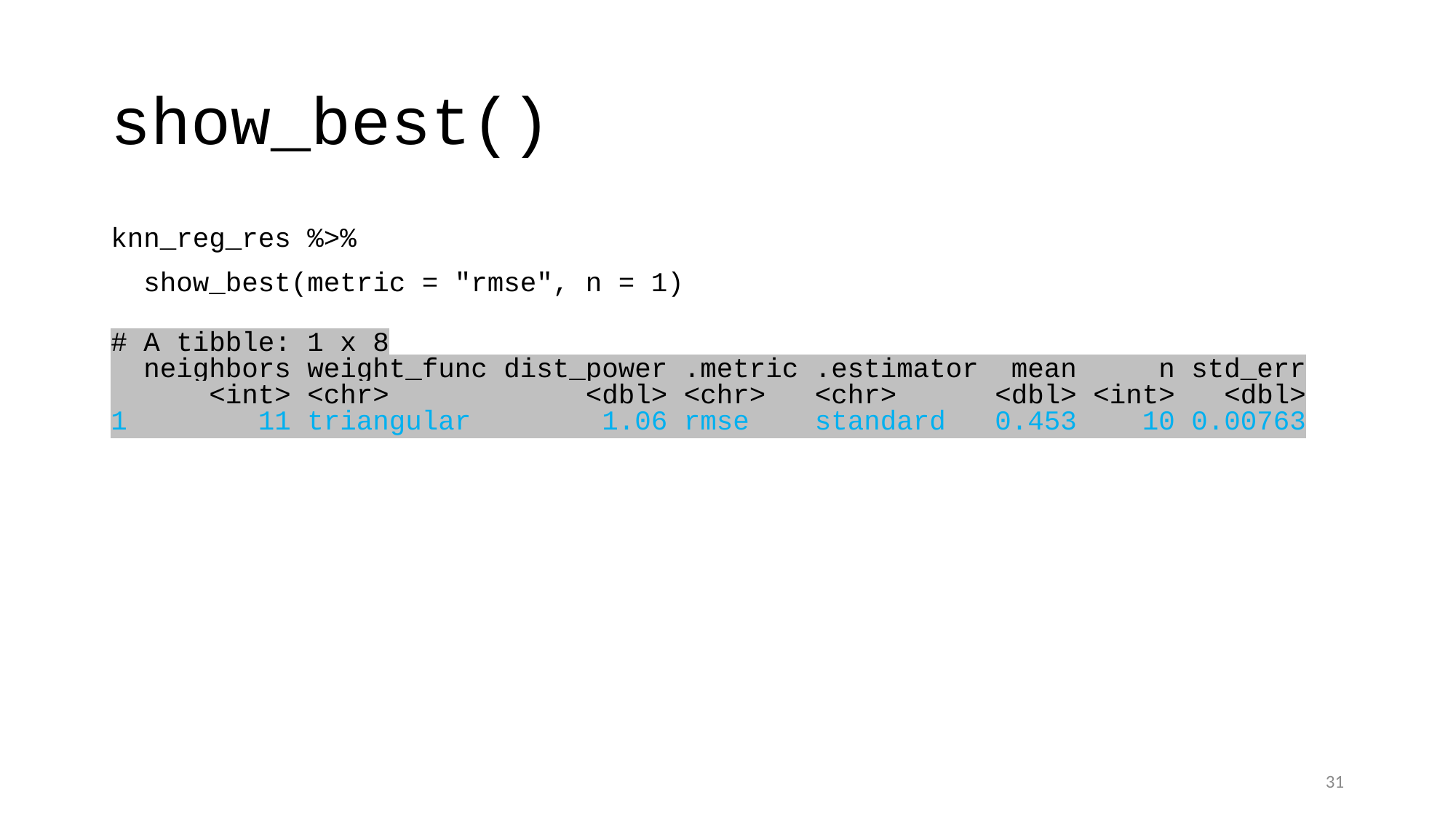

# show_best()
knn_reg_res %>%
  show_best(metric = "rmse", n = 1)

# A tibble: 1 x 8
  neighbors weight_func dist_power .metric .estimator  mean     n std_err
      <int> <chr>            <dbl> <chr>   <chr>      <dbl> <int>   <dbl>
1        11 triangular        1.06 rmse    standard   0.453    10 0.00763
31